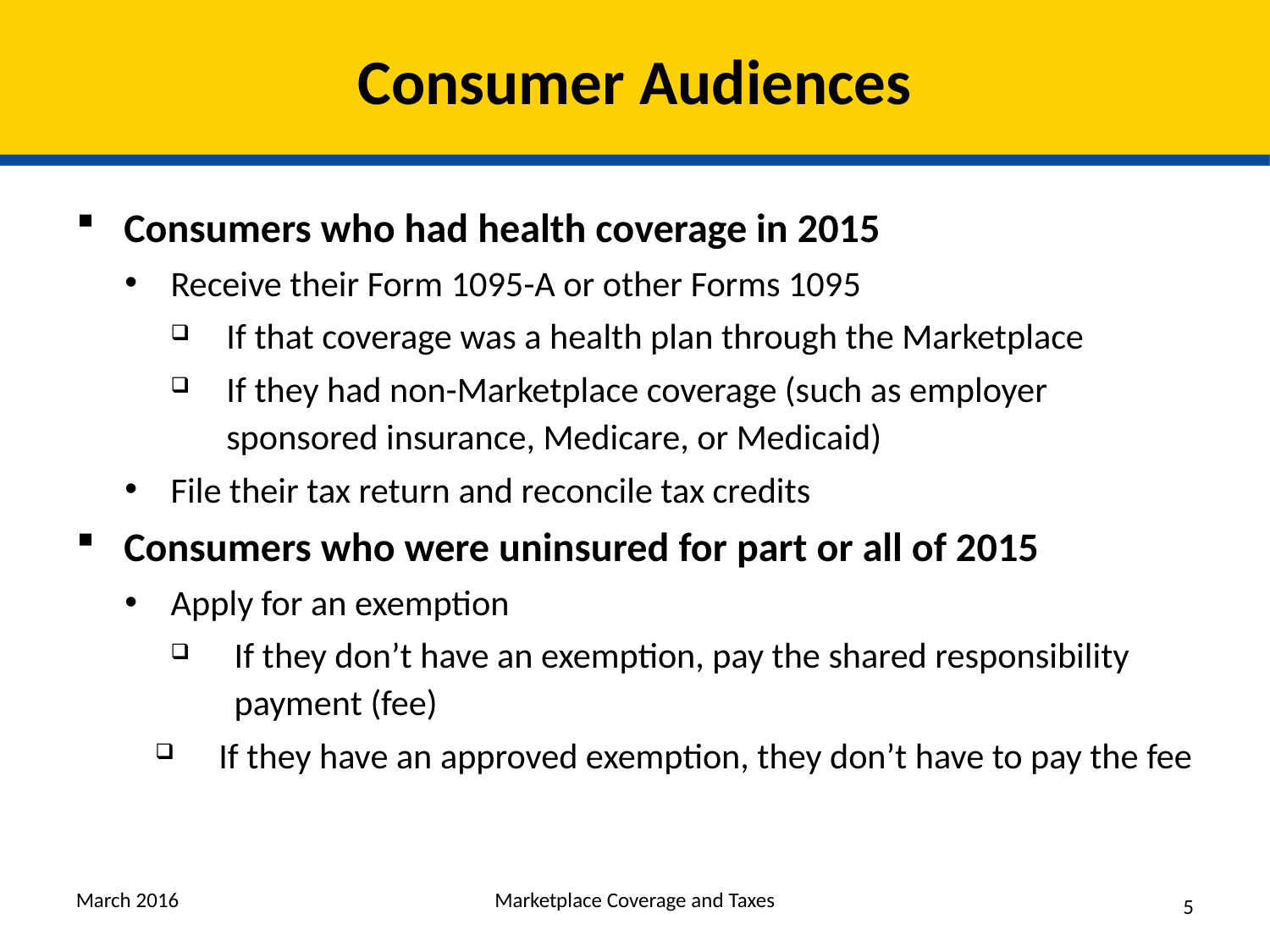

# Consumer Audiences
Consumers who had health coverage in 2015
Receive their Form 1095-A or other Forms 1095
If that coverage was a health plan through the Marketplace
If they had non-Marketplace coverage (such as employer sponsored insurance, Medicare, or Medicaid)
File their tax return and reconcile tax credits
Consumers who were uninsured for part or all of 2015
Apply for an exemption
If they don’t have an exemption, pay the shared responsibility payment (fee)
If they have an approved exemption, they don’t have to pay the fee

March 2016
Marketplace Coverage and Taxes
5